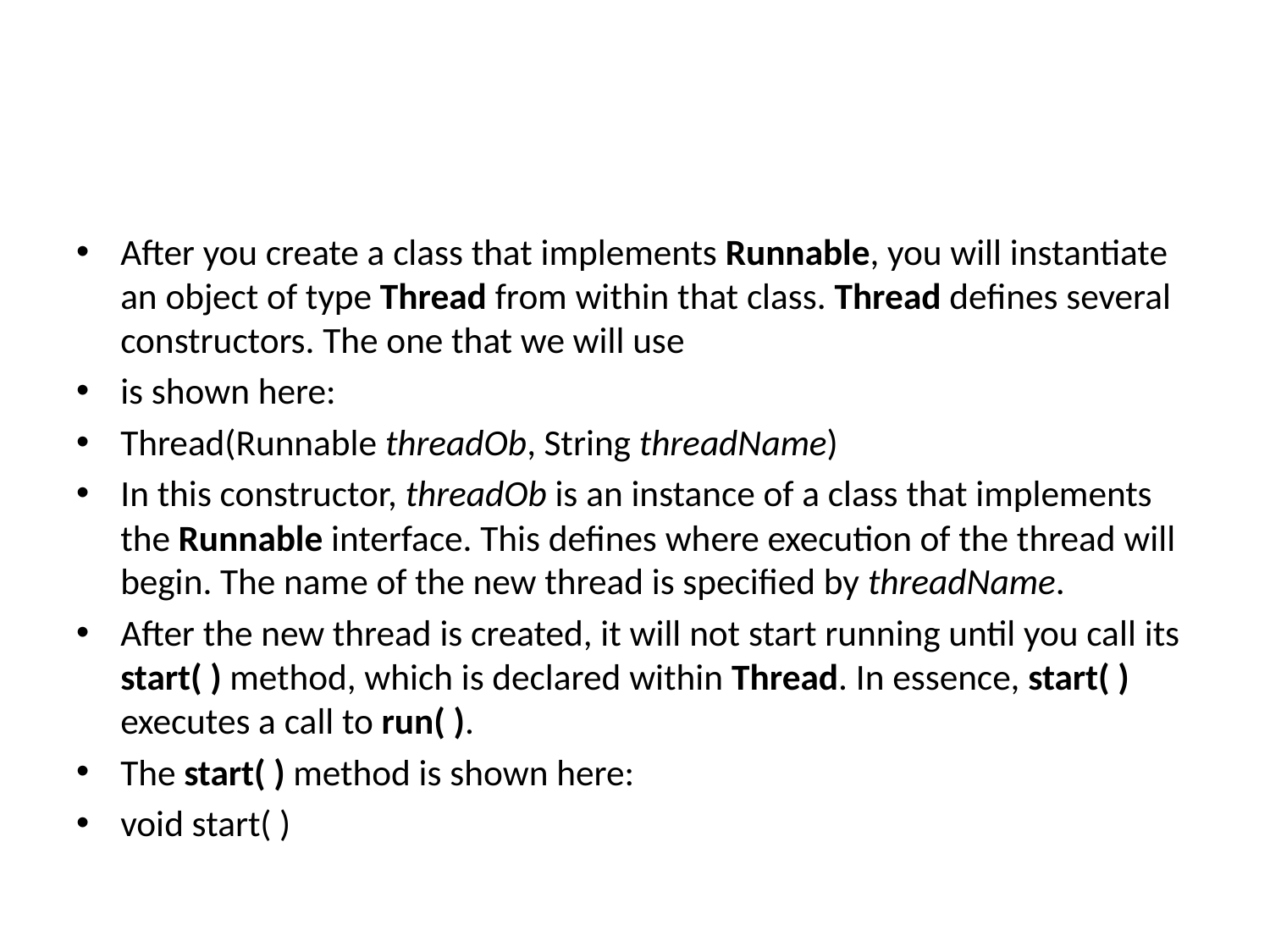

#
After you create a class that implements Runnable, you will instantiate an object of type Thread from within that class. Thread defines several constructors. The one that we will use
is shown here:
Thread(Runnable threadOb, String threadName)
In this constructor, threadOb is an instance of a class that implements the Runnable interface. This defines where execution of the thread will begin. The name of the new thread is specified by threadName.
After the new thread is created, it will not start running until you call its start( ) method, which is declared within Thread. In essence, start( ) executes a call to run( ).
The start( ) method is shown here:
void start( )